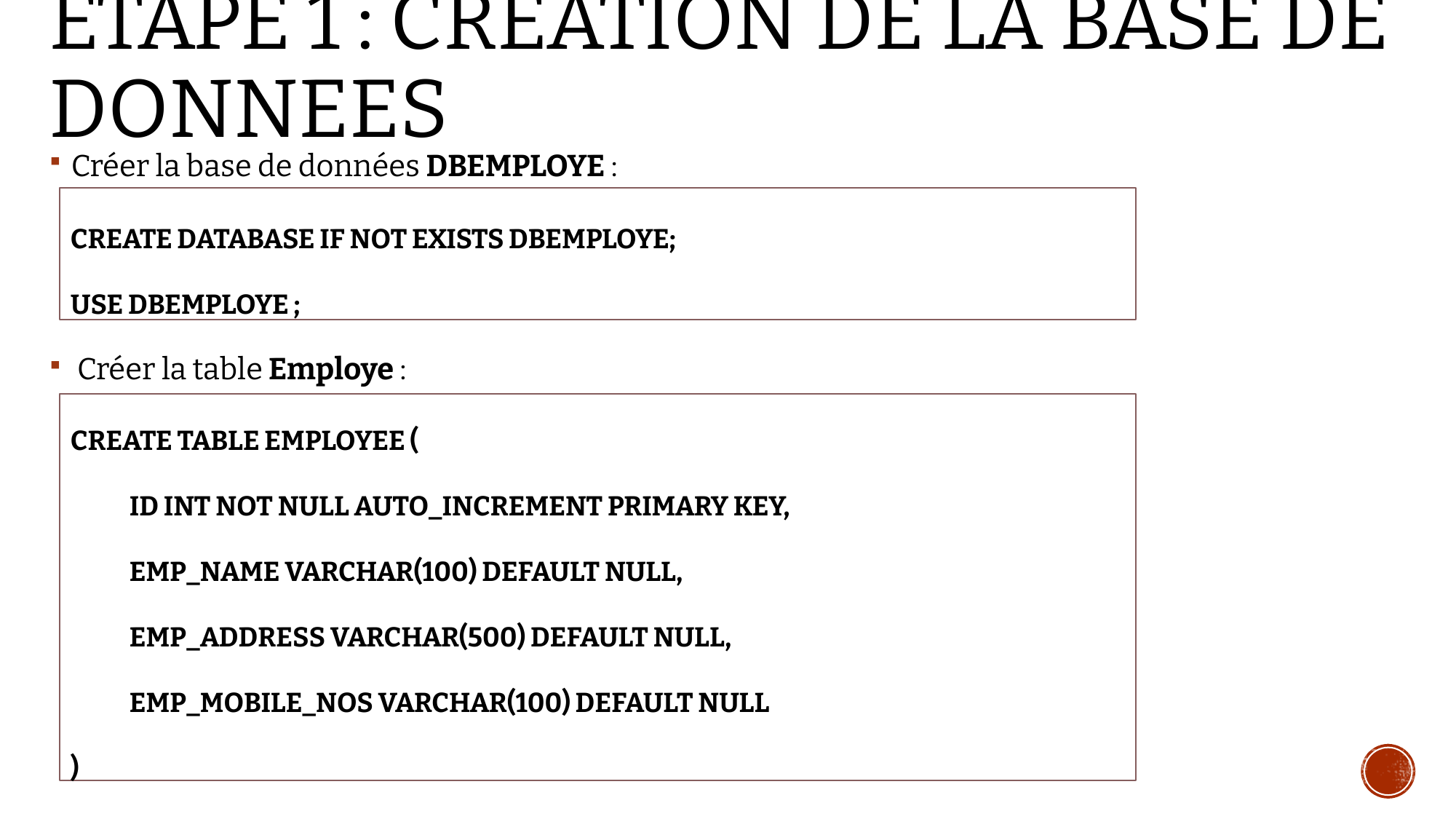

# Etape 1 : création de la base de donnees
Créer la base de données DBEMPLOYE :

 Créer la table Employe :
CREATE DATABASE IF NOT EXISTS DBEMPLOYE;
USE DBEMPLOYE ;
CREATE TABLE EMPLOYEE (
            ID INT NOT NULL AUTO_INCREMENT PRIMARY KEY,
            EMP_NAME VARCHAR(100) DEFAULT NULL,
            EMP_ADDRESS VARCHAR(500) DEFAULT NULL,
            EMP_MOBILE_NOS VARCHAR(100) DEFAULT NULL
)